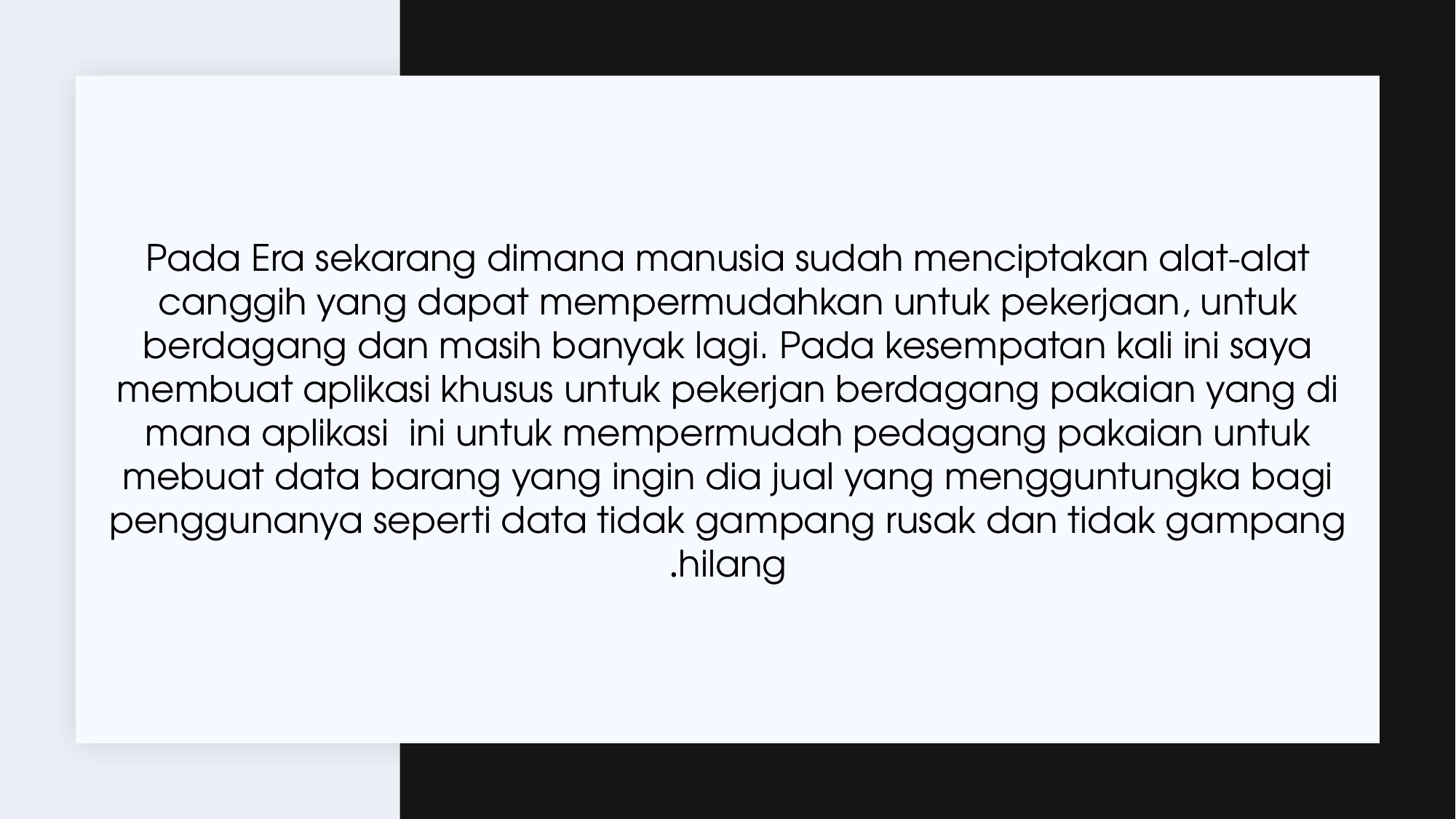

Pada Era sekarang dimana manusia sudah menciptakan alat-alat canggih yang dapat mempermudahkan untuk pekerjaan, untuk berdagang dan masih banyak lagi. Pada kesempatan kali ini saya membuat aplikasi khusus untuk pekerjan berdagang pakaian yang di mana aplikasi  ini untuk mempermudah pedagang pakaian untuk mebuat data barang yang ingin dia jual yang mengguntungka bagi penggunanya seperti data tidak gampang rusak dan tidak gampang hilang.